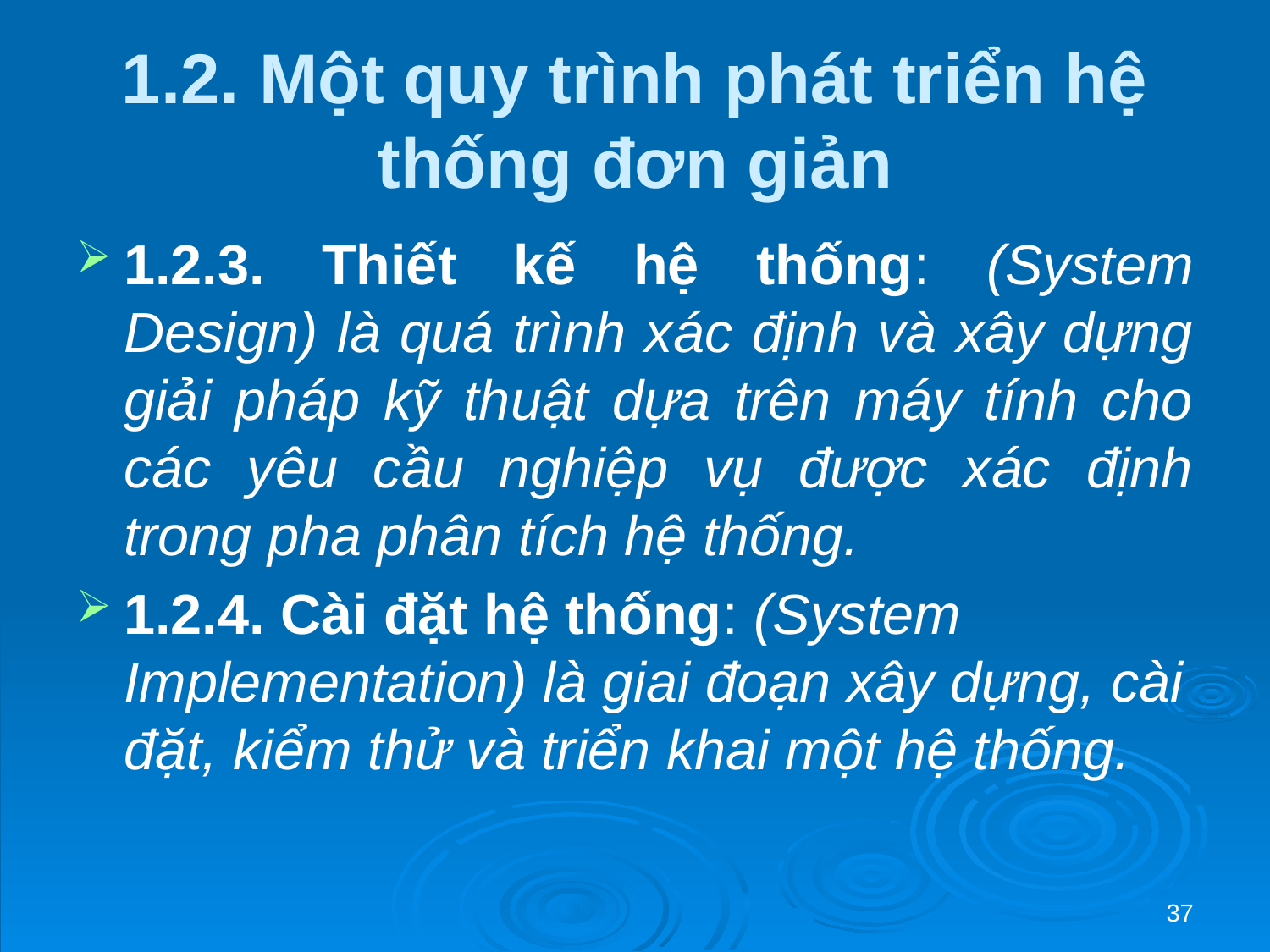

# 1.2. Một quy trình phát triển hệ thống đơn giản
1.2.3. Thiết kế hệ thống: (System Design) là quá trình xác định và xây dựng giải pháp kỹ thuật dựa trên máy tính cho các yêu cầu nghiệp vụ được xác định trong pha phân tích hệ thống.
1.2.4. Cài đặt hệ thống: (System Implementation) là giai đoạn xây dựng, cài đặt, kiểm thử và triển khai một hệ thống.
37